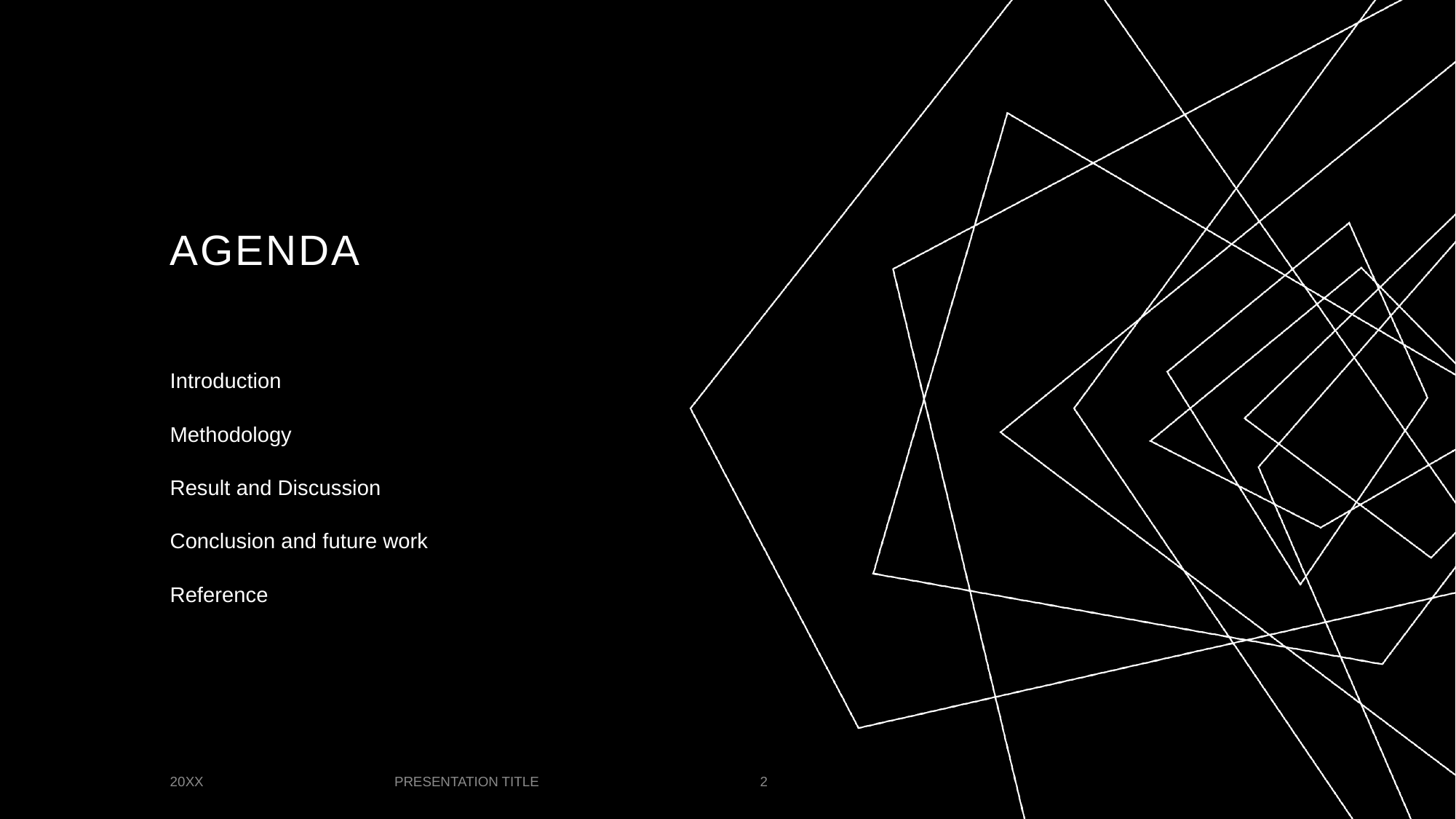

# AGENDA
Introduction
Methodology
Result and Discussion
Conclusion and future work
Reference
PRESENTATION TITLE
20XX
2